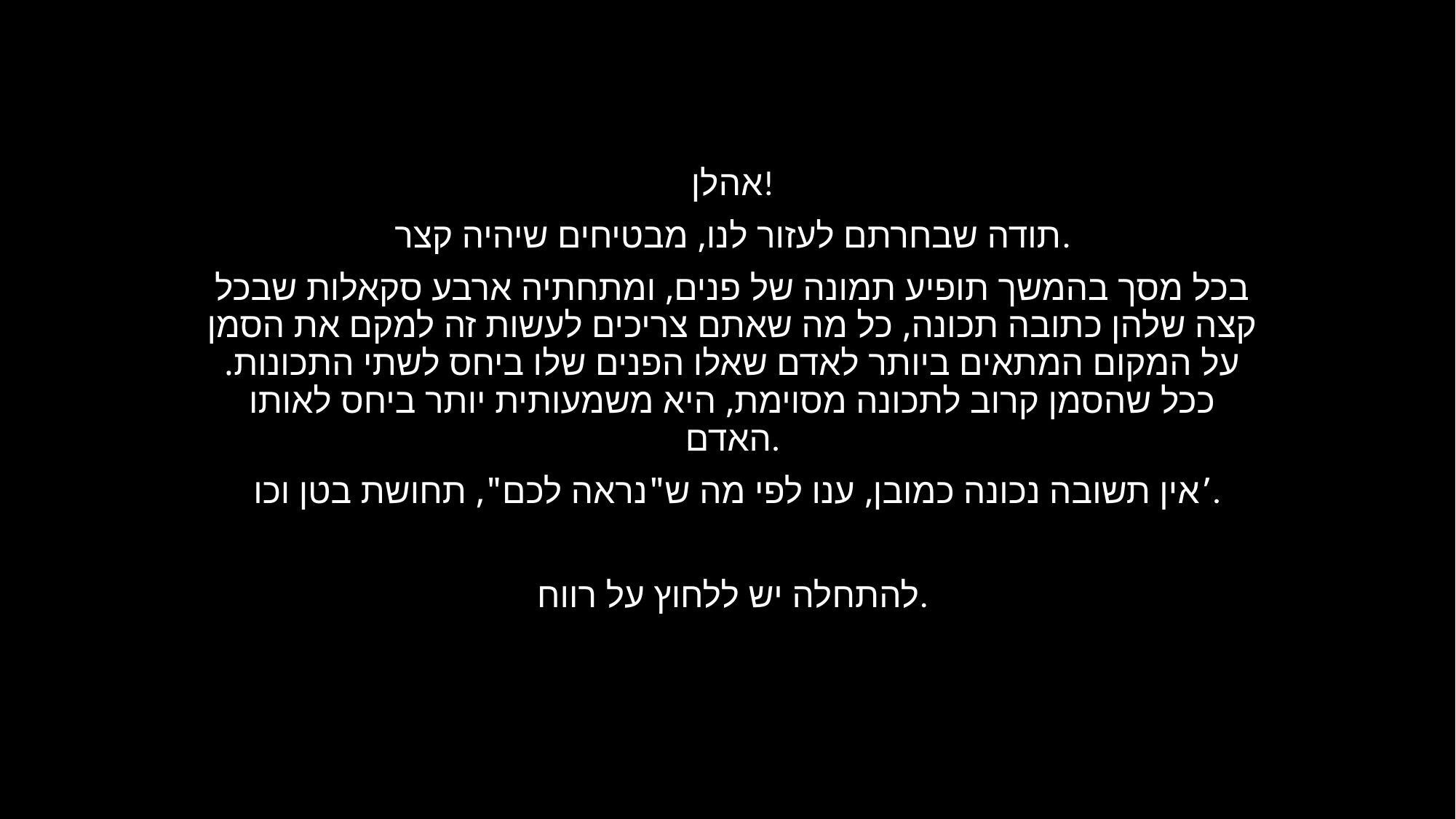

אהלן!
תודה שבחרתם לעזור לנו, מבטיחים שיהיה קצר.
בכל מסך בהמשך תופיע תמונה של פנים, ומתחתיה ארבע סקאלות שבכל קצה שלהן כתובה תכונה, כל מה שאתם צריכים לעשות זה למקם את הסמן על המקום המתאים ביותר לאדם שאלו הפנים שלו ביחס לשתי התכונות. ככל שהסמן קרוב לתכונה מסוימת, היא משמעותית יותר ביחס לאותו האדם.
 אין תשובה נכונה כמובן, ענו לפי מה ש"נראה לכם", תחושת בטן וכו’.

להתחלה יש ללחוץ על רווח.